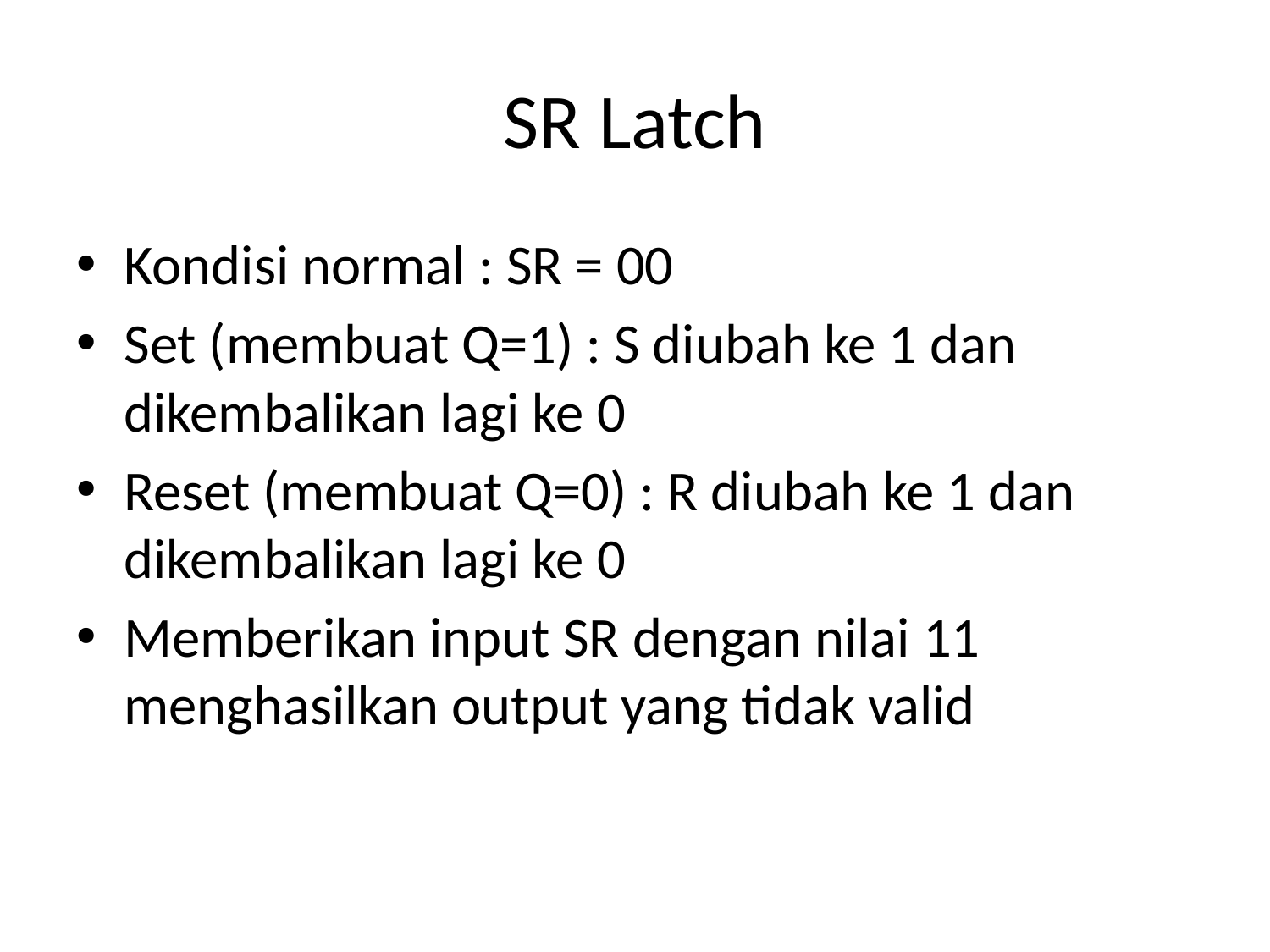

# SR Latch
Kondisi normal : SR = 00
Set (membuat Q=1) : S diubah ke 1 dan dikembalikan lagi ke 0
Reset (membuat Q=0) : R diubah ke 1 dan dikembalikan lagi ke 0
Memberikan input SR dengan nilai 11 menghasilkan output yang tidak valid